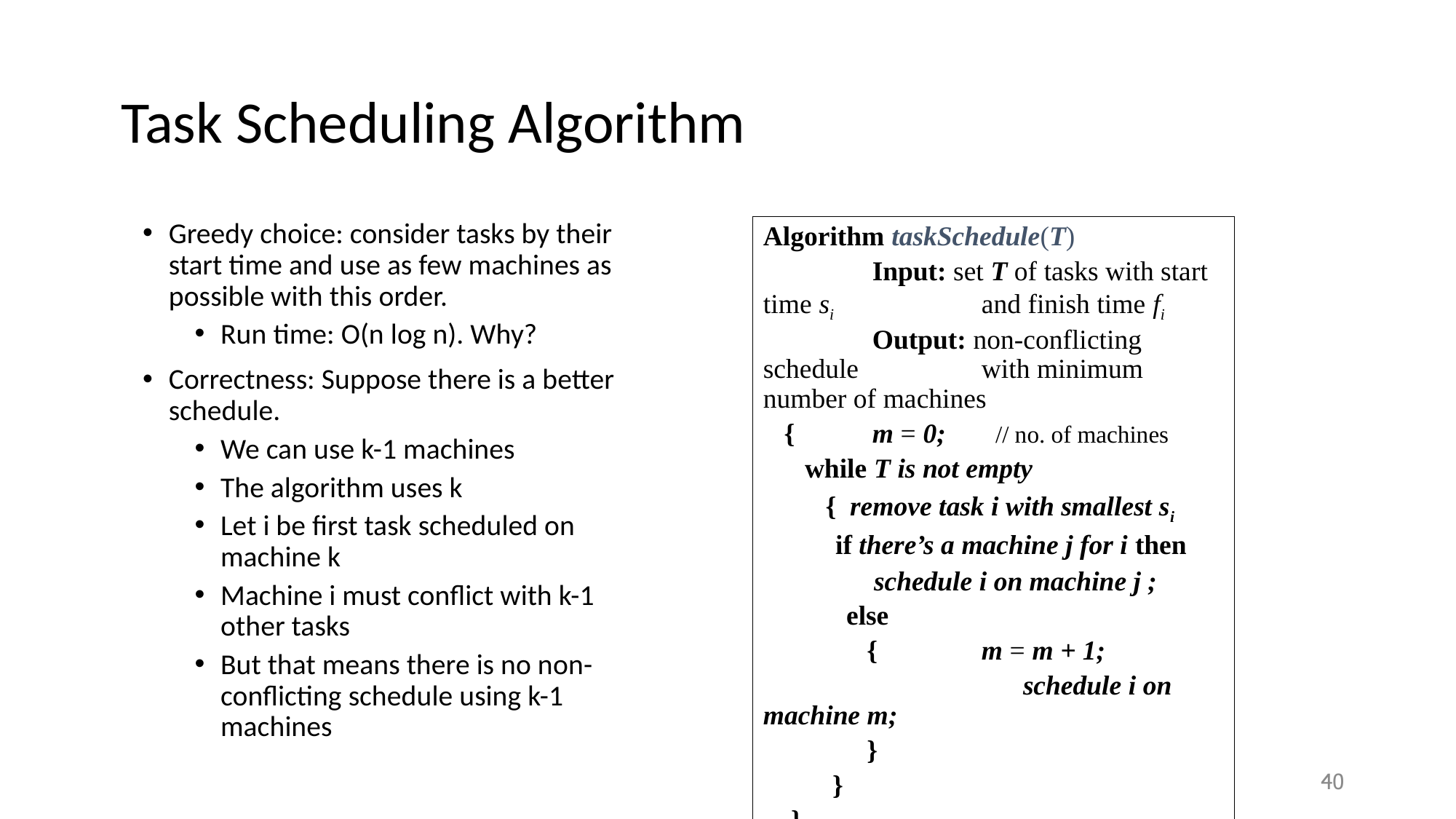

# Task Scheduling Algorithm
Greedy choice: consider tasks by their start time and use as few machines as possible with this order.
Run time: O(n log n). Why?
Correctness: Suppose there is a better schedule.
We can use k-1 machines
The algorithm uses k
Let i be first task scheduled on machine k
Machine i must conflict with k-1 other tasks
But that means there is no non-conflicting schedule using k-1 machines
Algorithm taskSchedule(T)
	Input: set T of tasks with start time si 		and finish time fi
	Output: non-conflicting schedule 		with minimum number of machines
   {	m = 0;	  // no. of machines
      while T is not empty
         {  remove task i with smallest si
                  if there’s a machine j for i then
                schedule i on machine j ;
            else
               { 	m = m + 1;
		      schedule i on machine m;
               }
          }
    }
40